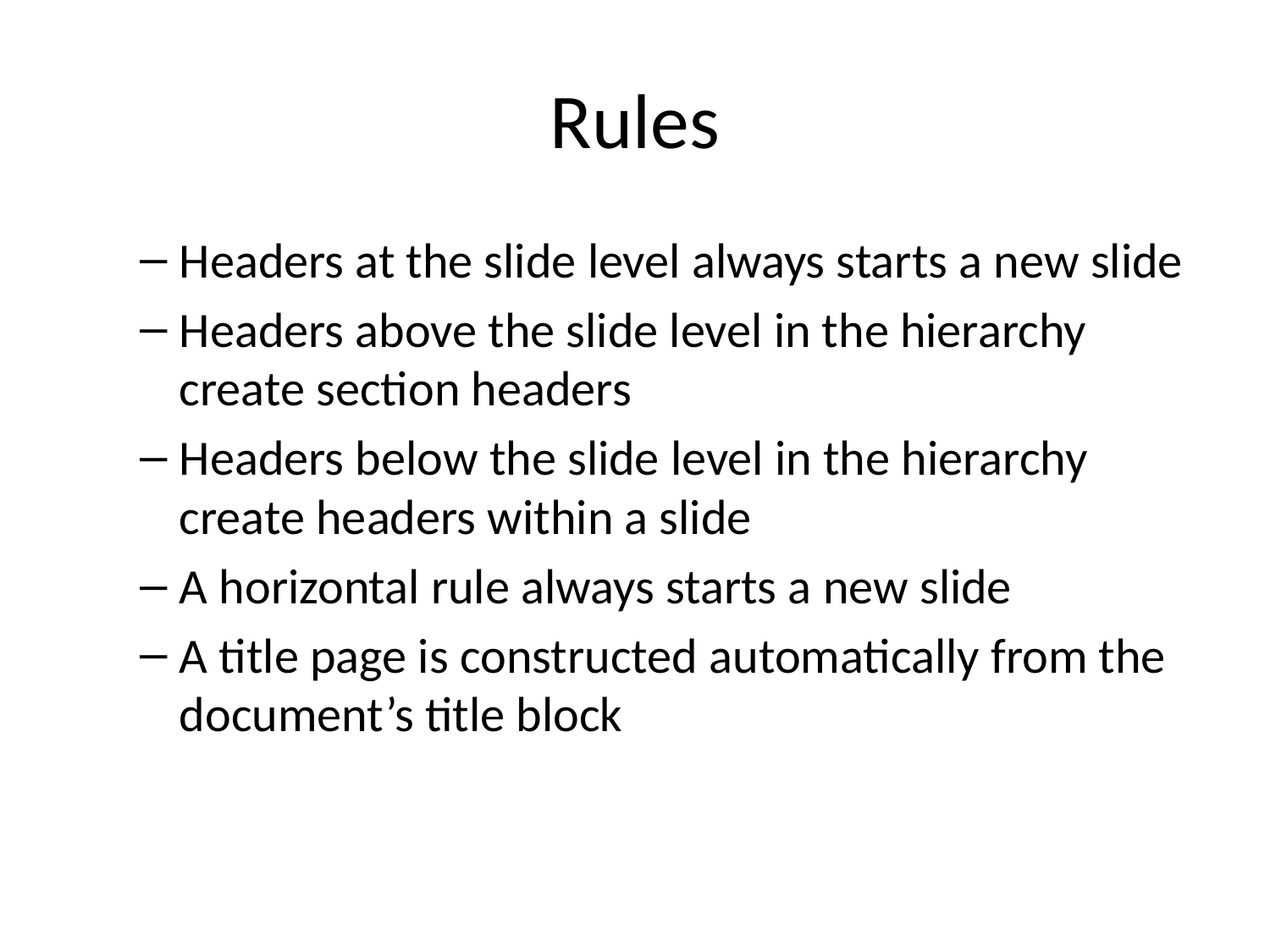

# Rules
Headers at the slide level always starts a new slide
Headers above the slide level in the hierarchy create section headers
Headers below the slide level in the hierarchy create headers within a slide
A horizontal rule always starts a new slide
A title page is constructed automatically from the document’s title block